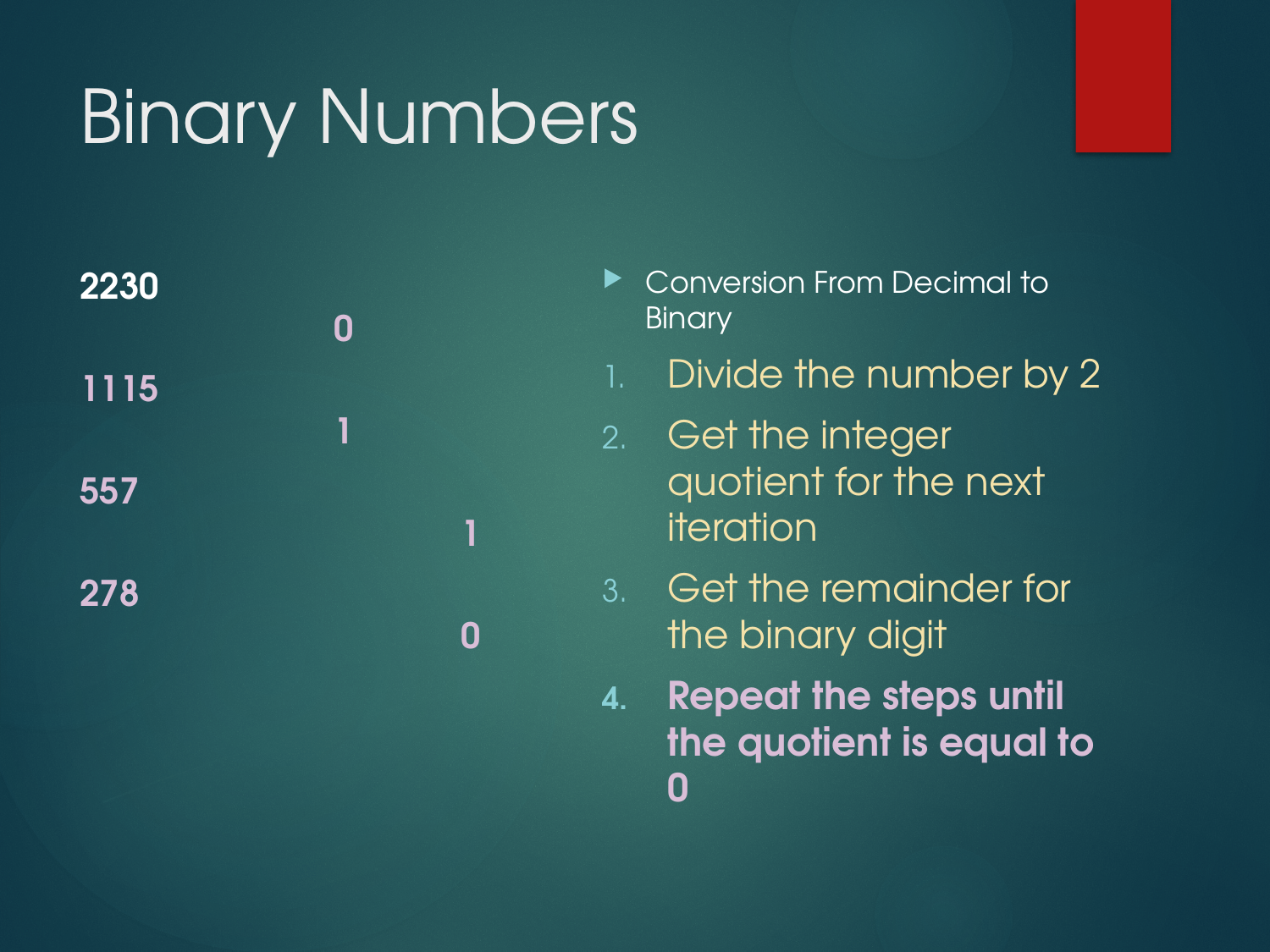

# Binary Numbers
2230					0
1115					1
557						1
278						0

Conversion From Decimal to Binary
Divide the number by 2
Get the integer quotient for the next iteration
Get the remainder for the binary digit
Repeat the steps until the quotient is equal to 0